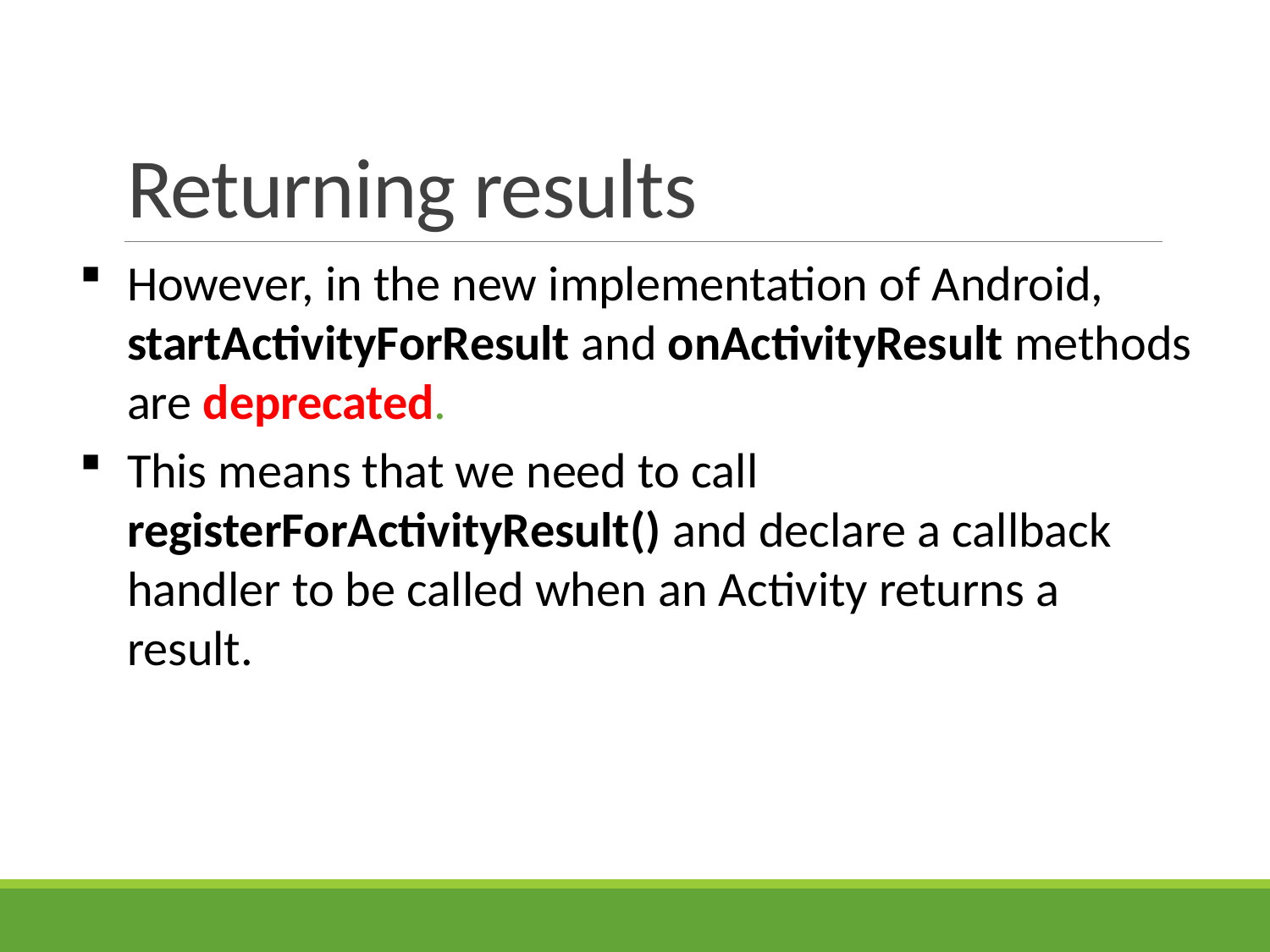

# Returning results
However, in the new implementation of Android, startActivityForResult and onActivityResult methods are deprecated.
This means that we need to call registerForActivityResult() and declare a callback handler to be called when an Activity returns a result.